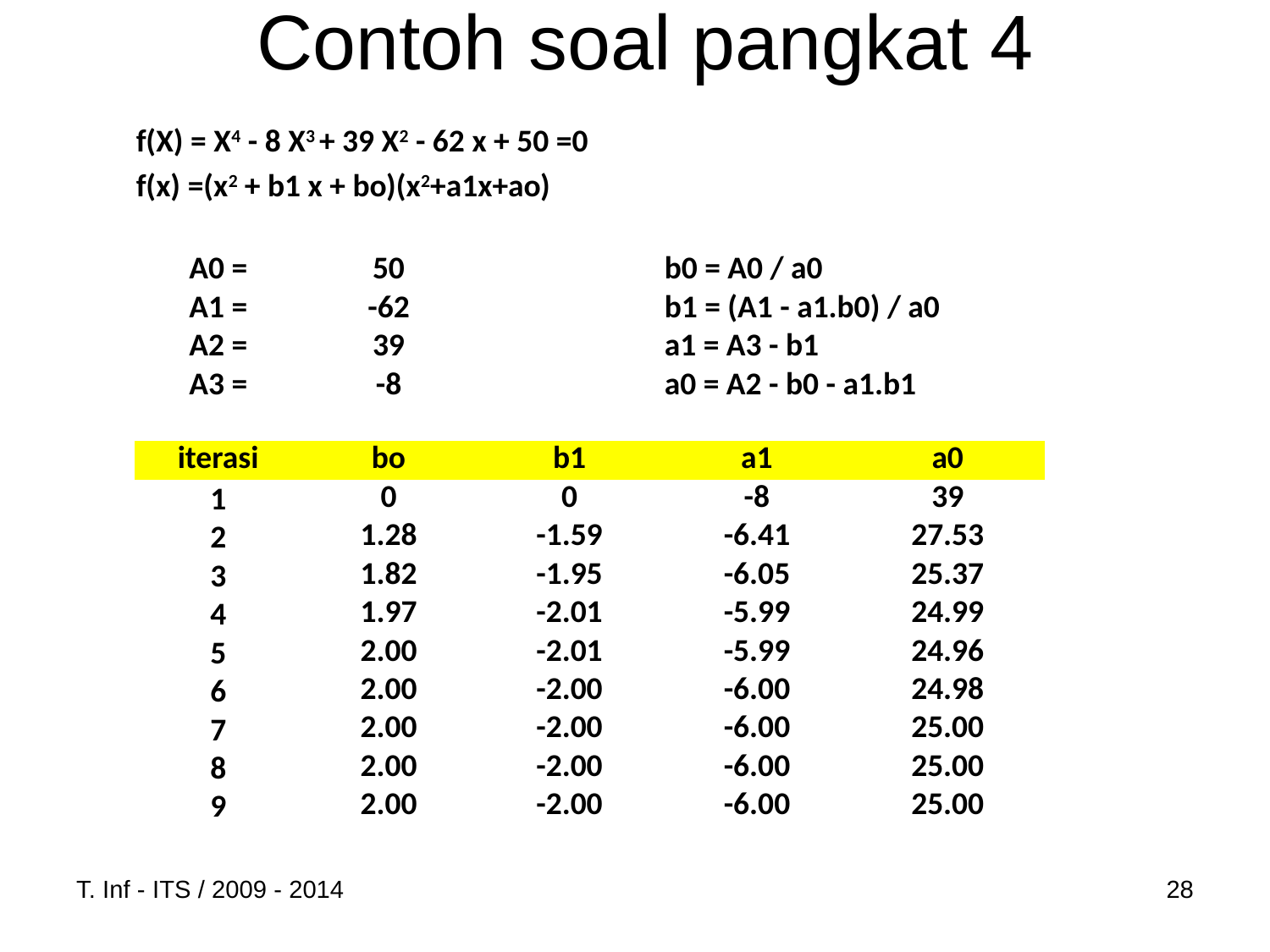

# Contoh soal pangkat 4
| f(X) = X4 - 8 X3 + 39 X2 - 62 x + 50 =0 |  |  |  |  |
| --- | --- | --- | --- | --- |
| f(x) =(x2 + b1 x + bo)(x2+a1x+ao) |  |  |  |  |
|  |  |  |  |  |
| A0 = | 50 |  | b0 = A0 / a0 |  |
| A1 = | -62 |  | b1 = (A1 - a1.b0) / a0 |  |
| A2 = | 39 |  | a1 = A3 - b1 |  |
| A3 = | -8 |  | a0 = A2 - b0 - a1.b1 |  |
|  |  |  |  |  |
| iterasi | bo | b1 | a1 | a0 |
| 1 | 0 | 0 | -8 | 39 |
| 2 | 1.28 | -1.59 | -6.41 | 27.53 |
| 3 | 1.82 | -1.95 | -6.05 | 25.37 |
| 4 | 1.97 | -2.01 | -5.99 | 24.99 |
| 5 | 2.00 | -2.01 | -5.99 | 24.96 |
| 6 | 2.00 | -2.00 | -6.00 | 24.98 |
| 7 | 2.00 | -2.00 | -6.00 | 25.00 |
| 8 | 2.00 | -2.00 | -6.00 | 25.00 |
| 9 | 2.00 | -2.00 | -6.00 | 25.00 |
T. Inf - ITS / 2009 - 2014
28